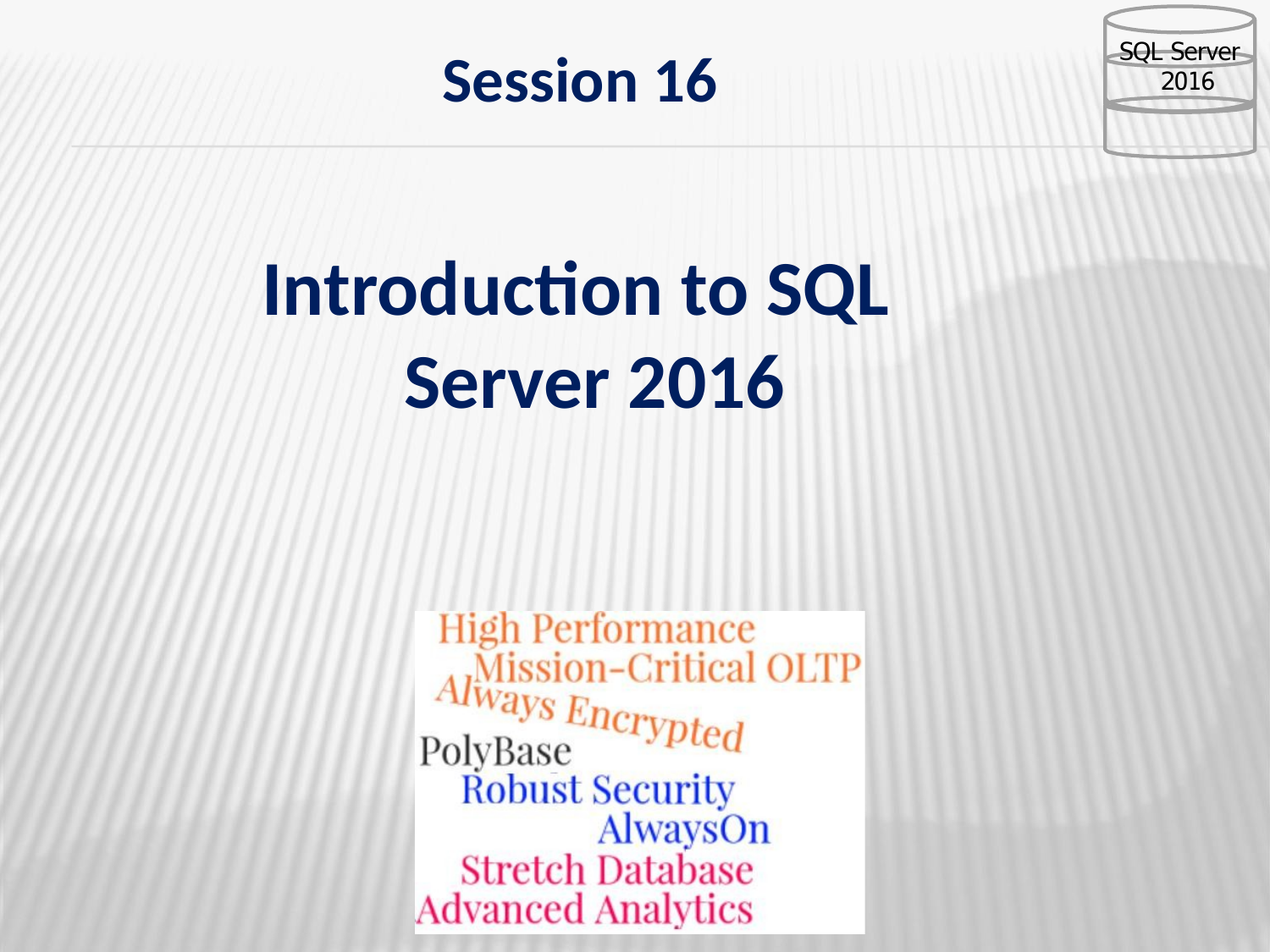

SQL Server  2016
# Session 16

Introduction to SQL  Server 2016